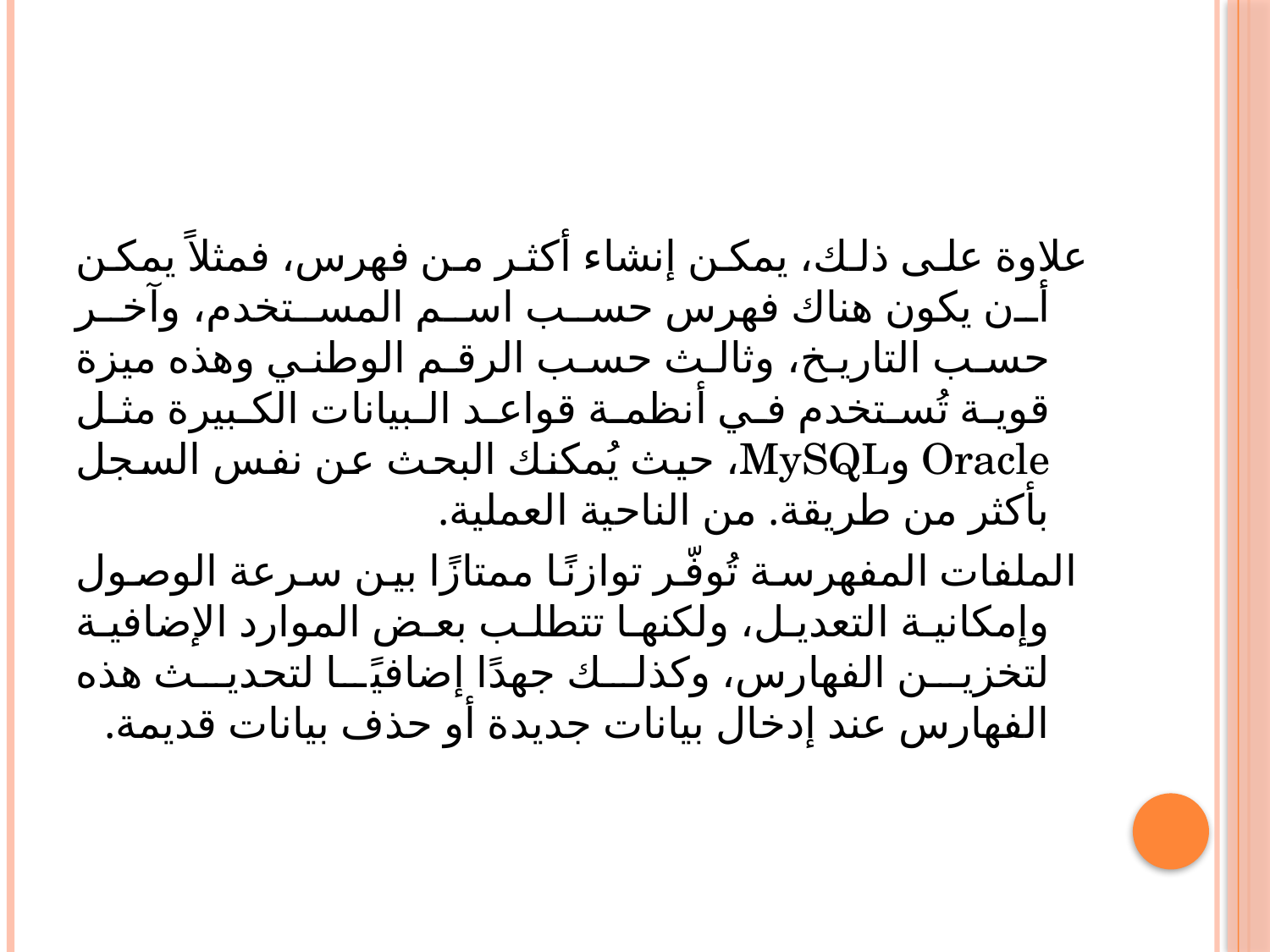

#
علاوة على ذلك، يمكن إنشاء أكثر من فهرس، فمثلاً يمكن أن يكون هناك فهرس حسب اسم المستخدم، وآخر حسب التاريخ، وثالث حسب الرقم الوطني وهذه ميزة قوية تُستخدم في أنظمة قواعد البيانات الكبيرة مثل Oracle وMySQL، حيث يُمكنك البحث عن نفس السجل بأكثر من طريقة. من الناحية العملية.
 الملفات المفهرسة تُوفّر توازنًا ممتازًا بين سرعة الوصول وإمكانية التعديل، ولكنها تتطلب بعض الموارد الإضافية لتخزين الفهارس، وكذلك جهدًا إضافيًا لتحديث هذه الفهارس عند إدخال بيانات جديدة أو حذف بيانات قديمة.